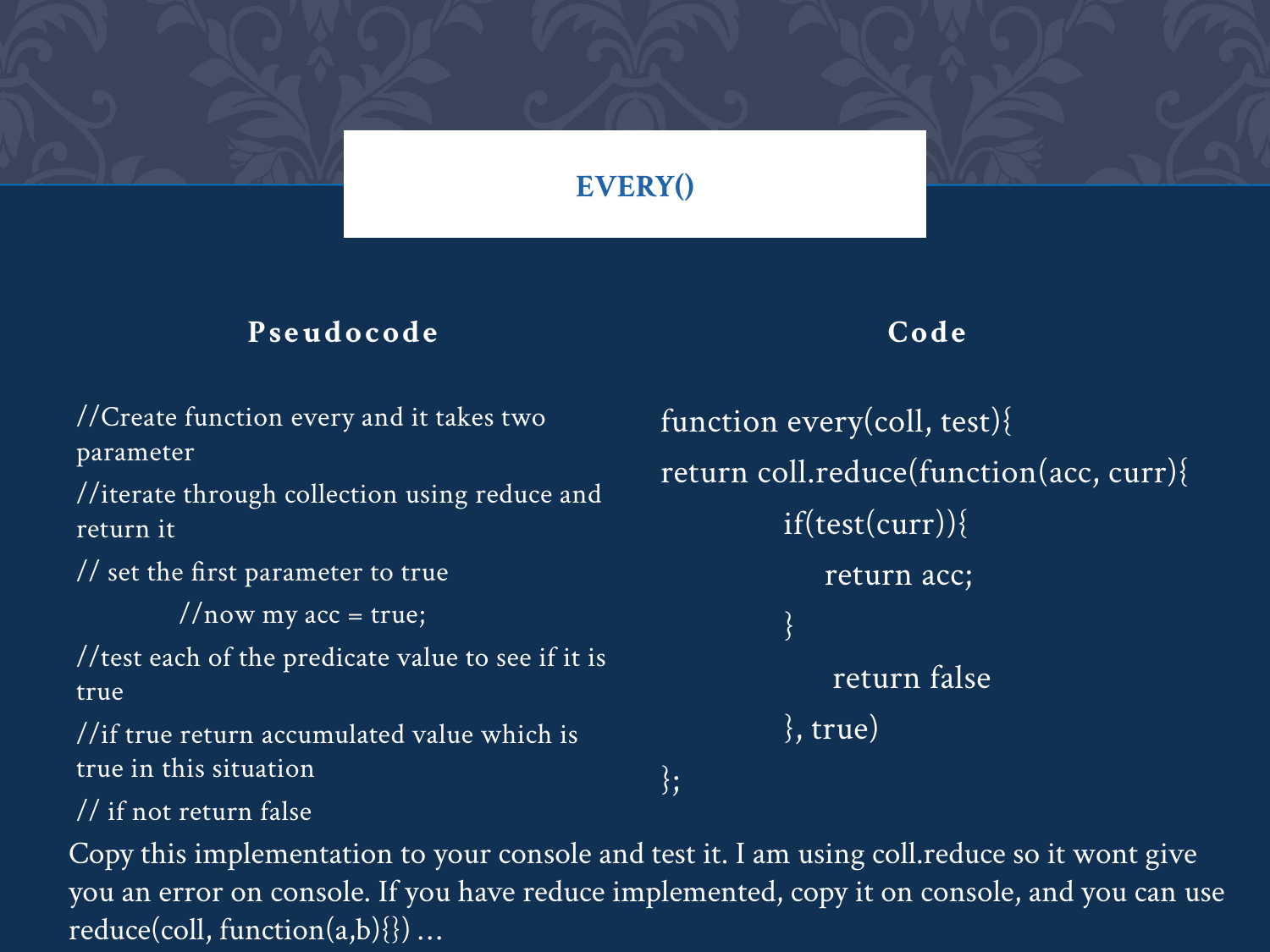

# Every()
Pseudocode
Code
function every(coll, test){
return coll.reduce(function(acc, curr){
	if(test(curr)){
	     return acc;
		}
	      return false
	}, true)
};
//Create function every and it takes two parameter
//iterate through collection using reduce and return it
// set the first parameter to true
	//now my acc = true;
//test each of the predicate value to see if it is true
//if true return accumulated value which is true in this situation
// if not return false
Copy this implementation to your console and test it. I am using coll.reduce so it wont give
you an error on console. If you have reduce implemented, copy it on console, and you can use
reduce(coll, function(a,b){}) …